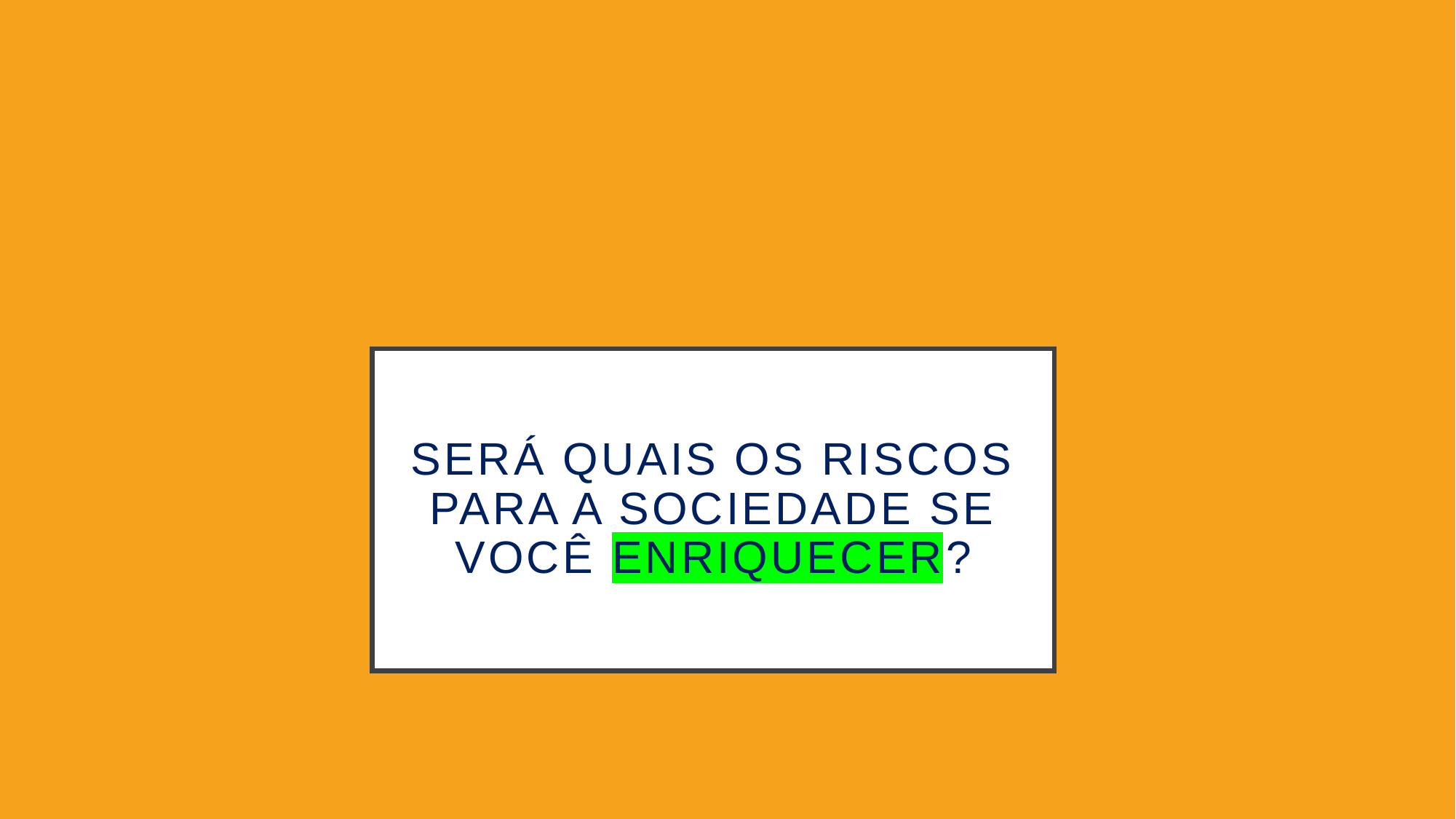

# Será quais os riscos para a sociedade se você enriquecer?